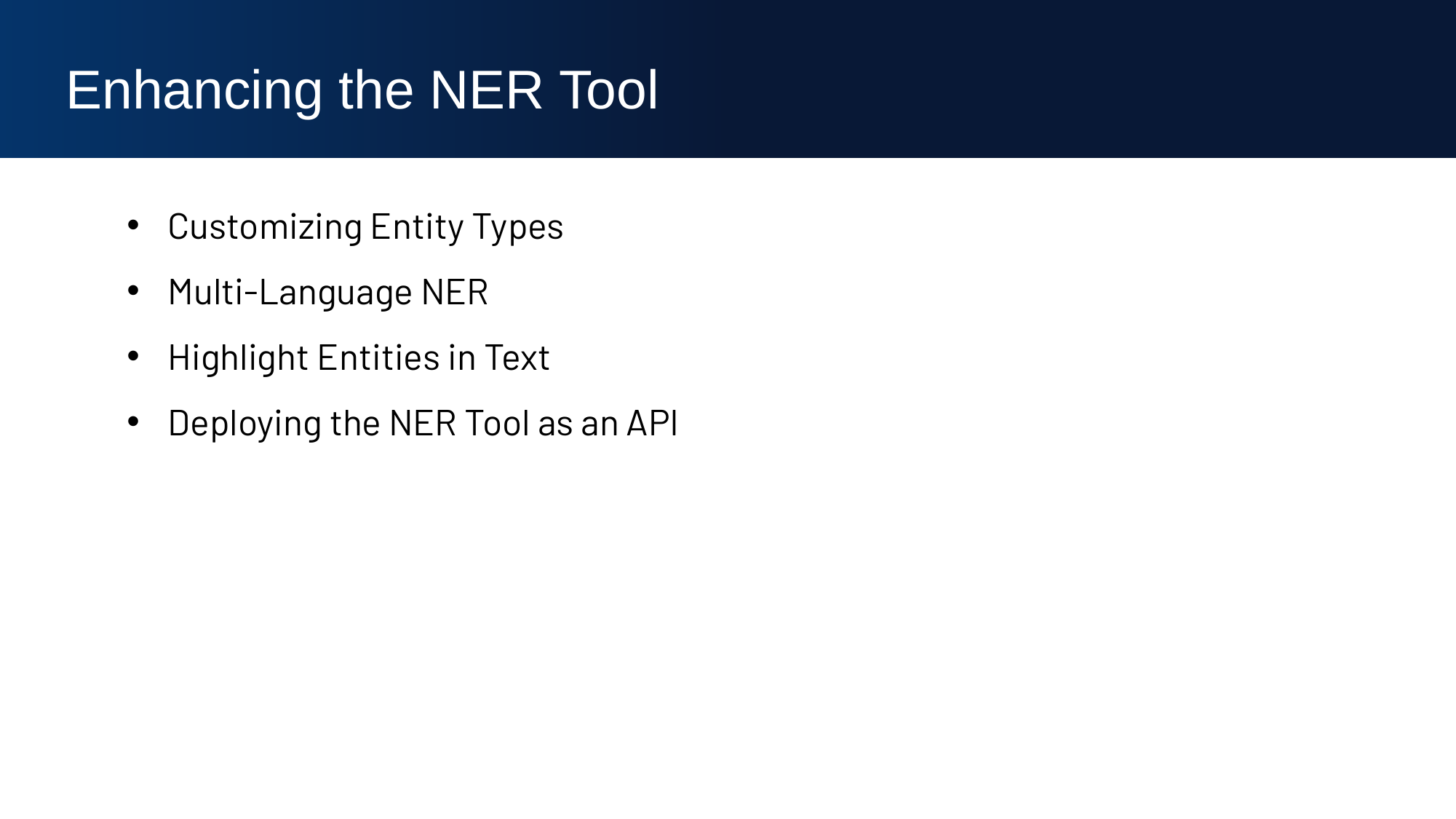

Enhancing the NER Tool

Customizing Entity Types
Multi-Language NER
Highlight Entities in Text
Deploying the NER Tool as an API